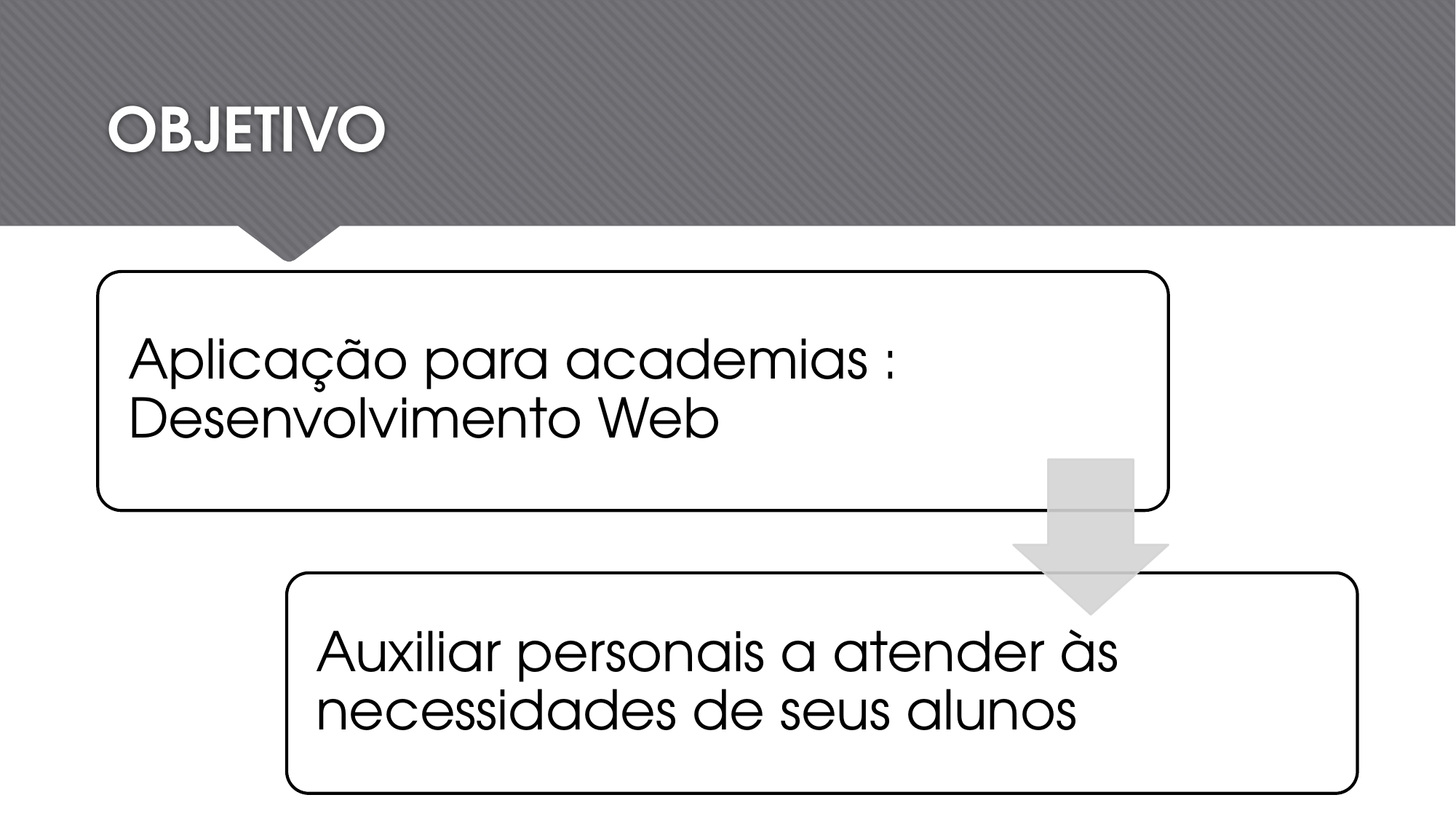

# OBJETIVO
Aplicação para academias : Desenvolvimento Web
Auxiliar personais a atender às necessidades de seus alunos